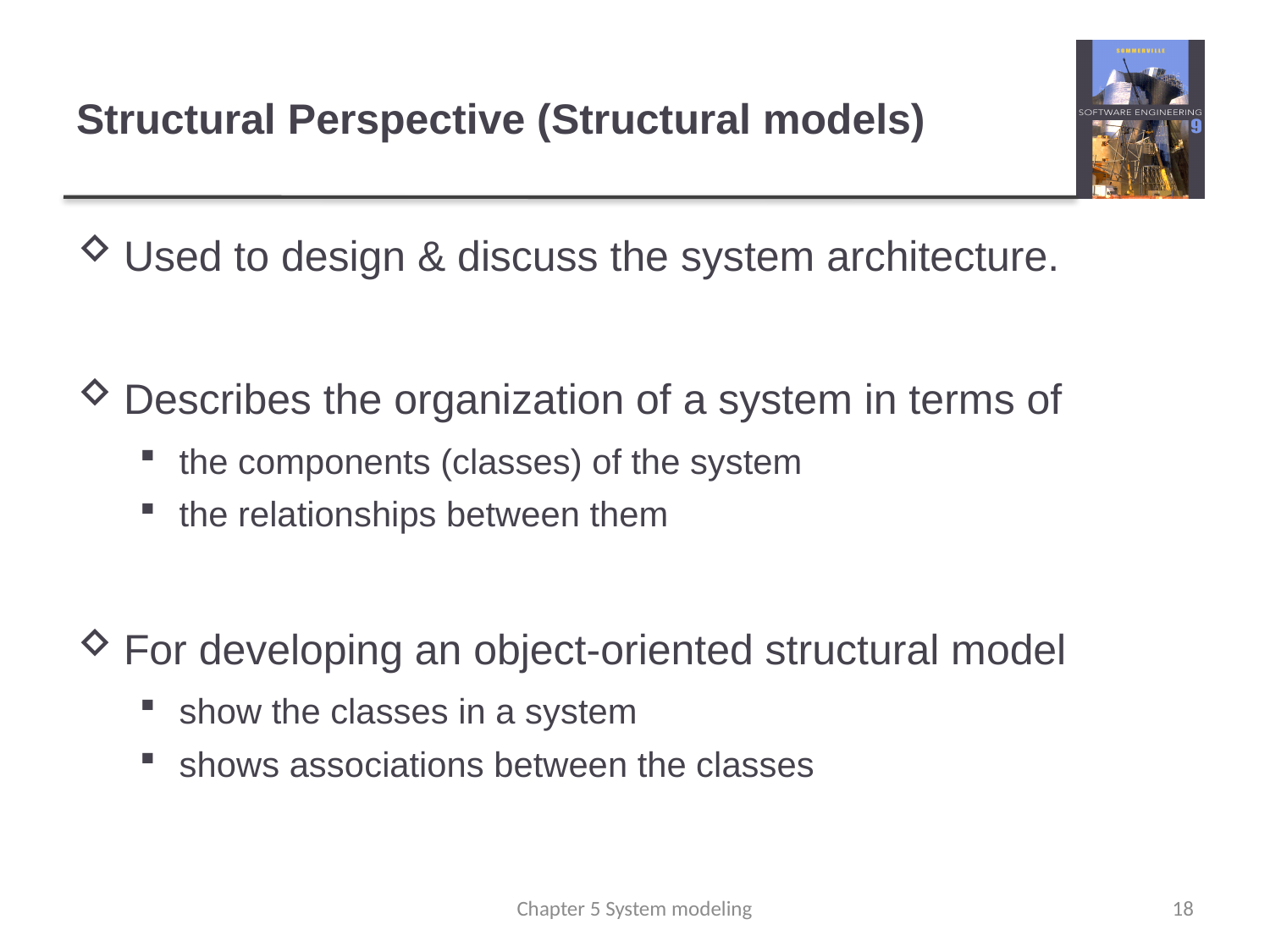

# Structural Perspective (Structural models)
Used to design & discuss the system architecture.

Describes the organization of a system in terms of
the components (classes) of the system
the relationships between them

For developing an object-oriented structural model
show the classes in a system
shows associations between the classes

Chapter 5 System modeling
18